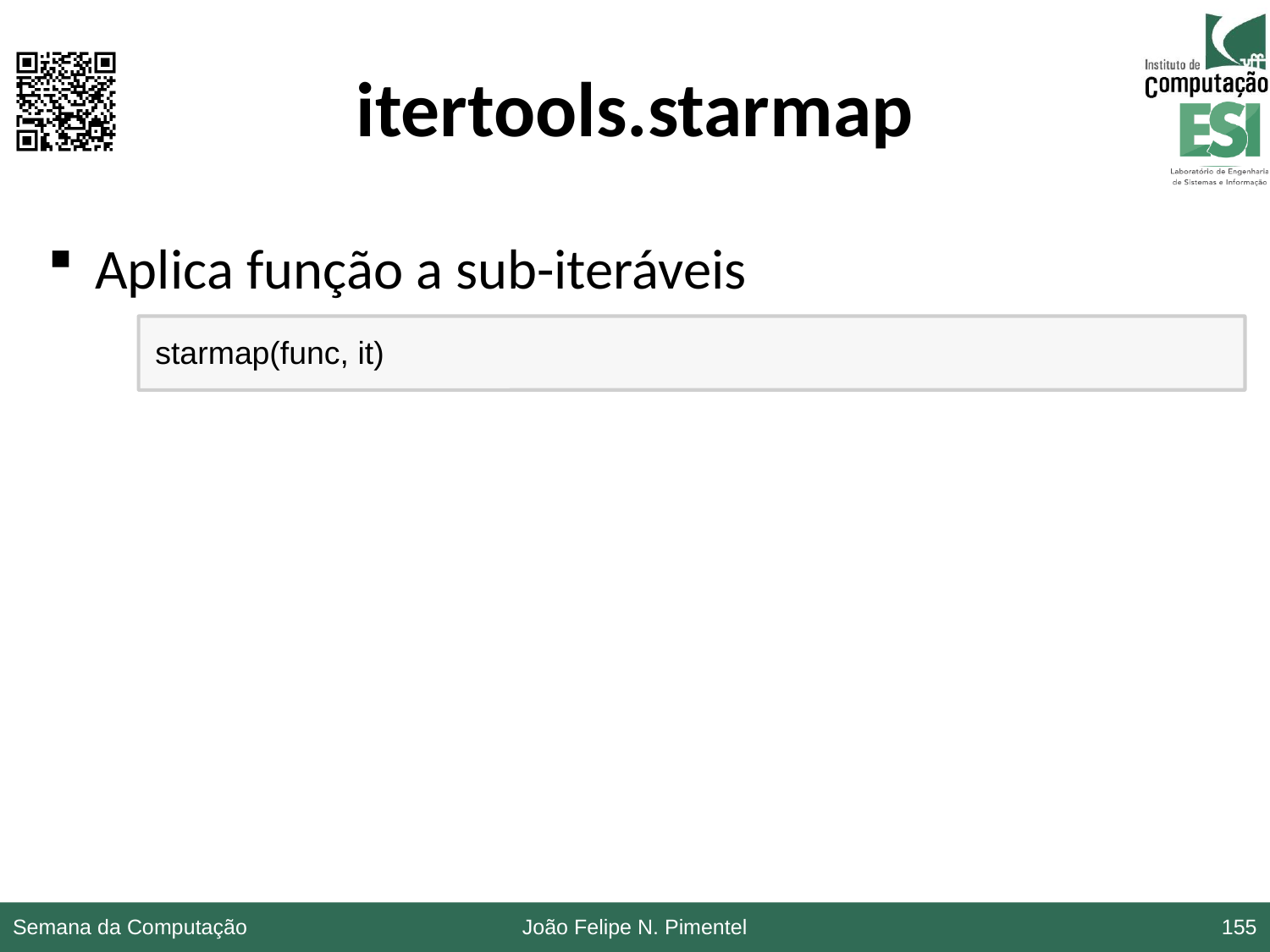

# itertools.starmap
Aplica função a sub-iteráveis
starmap(func, it)
Semana da Computação
João Felipe N. Pimentel
155